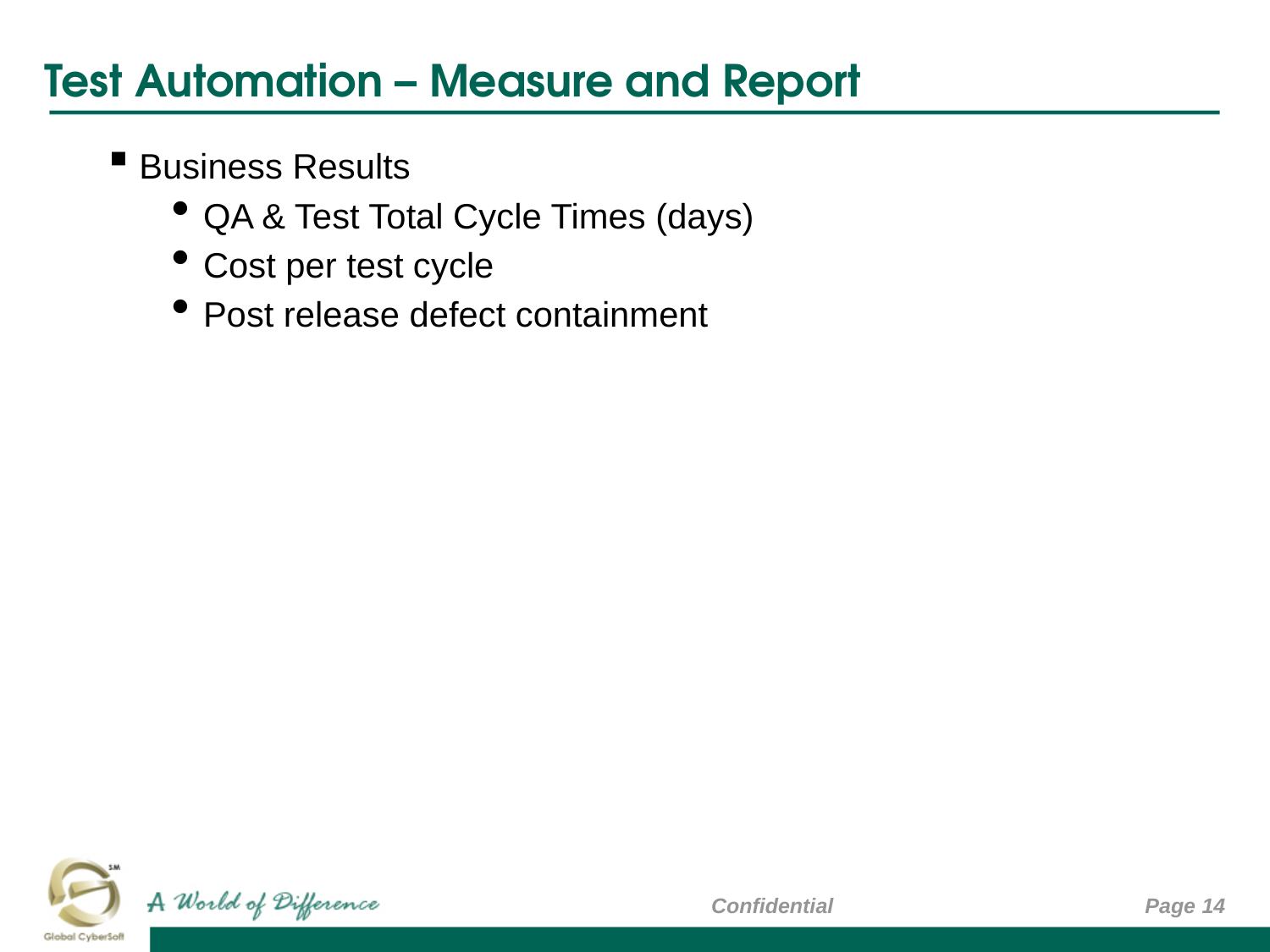

# Test Automation – Measure and Report
Business Results
QA & Test Total Cycle Times (days)
Cost per test cycle
Post release defect containment

Confidential
Page 14